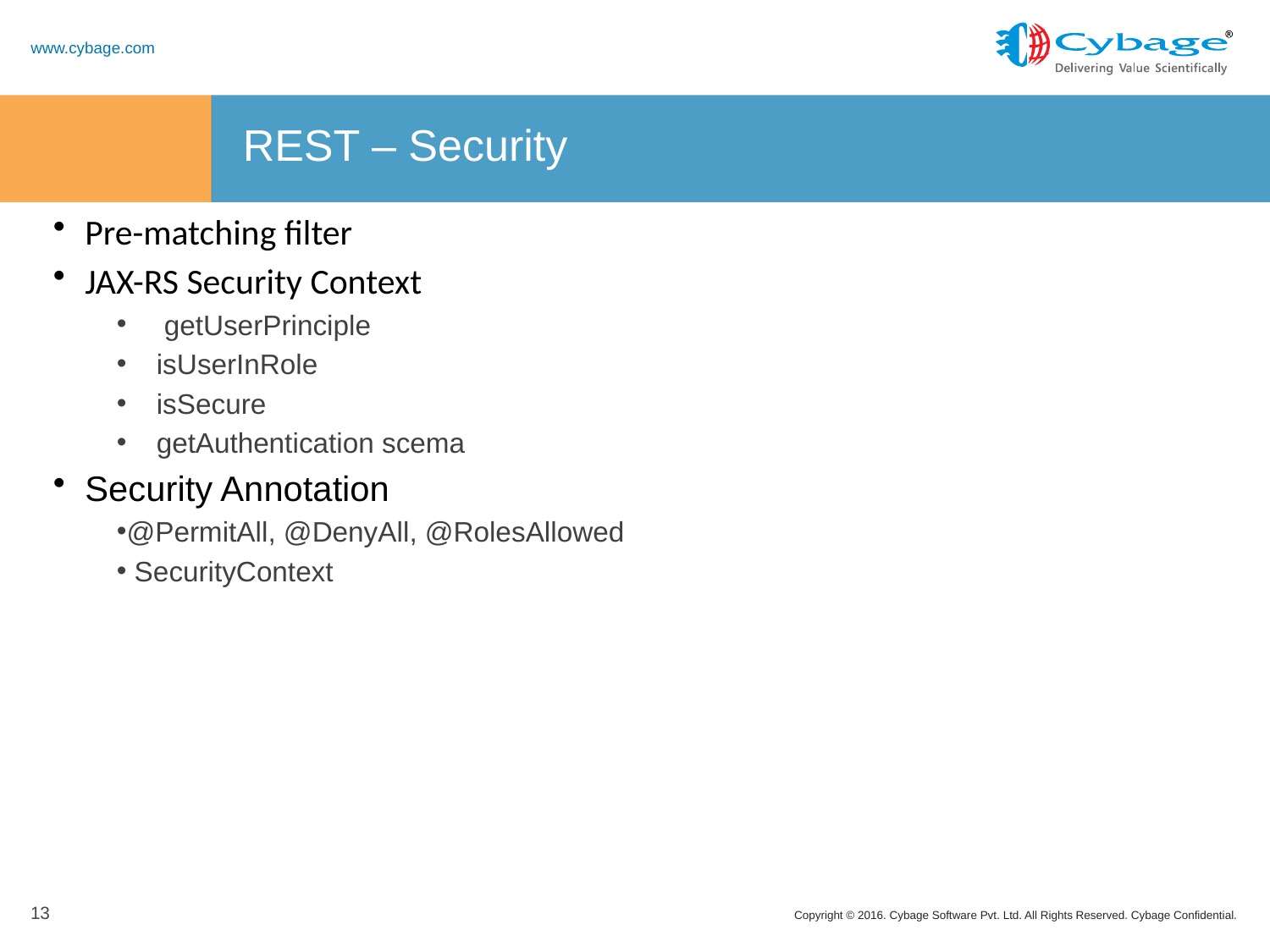

# REST – Security
Pre-matching filter
JAX-RS Security Context
 getUserPrinciple
isUserInRole
isSecure
getAuthentication scema
Security Annotation
@PermitAll, @DenyAll, @RolesAllowed
 SecurityContext

13